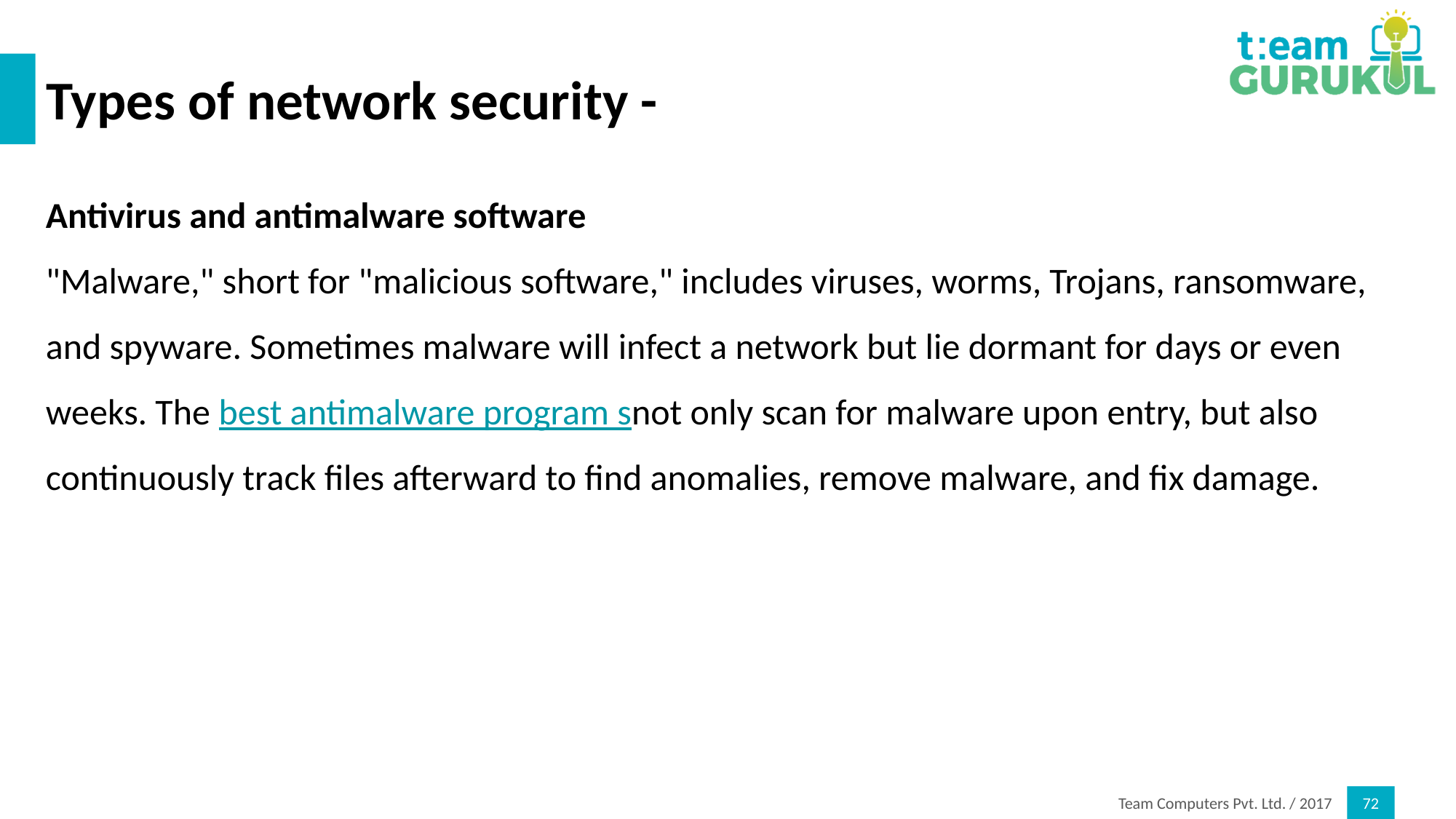

# Types of network security -
Antivirus and antimalware software
"Malware," short for "malicious software," includes viruses, worms, Trojans, ransomware, and spyware. Sometimes malware will infect a network but lie dormant for days or even weeks. The best antimalware program snot only scan for malware upon entry, but also continuously track files afterward to find anomalies, remove malware, and fix damage.